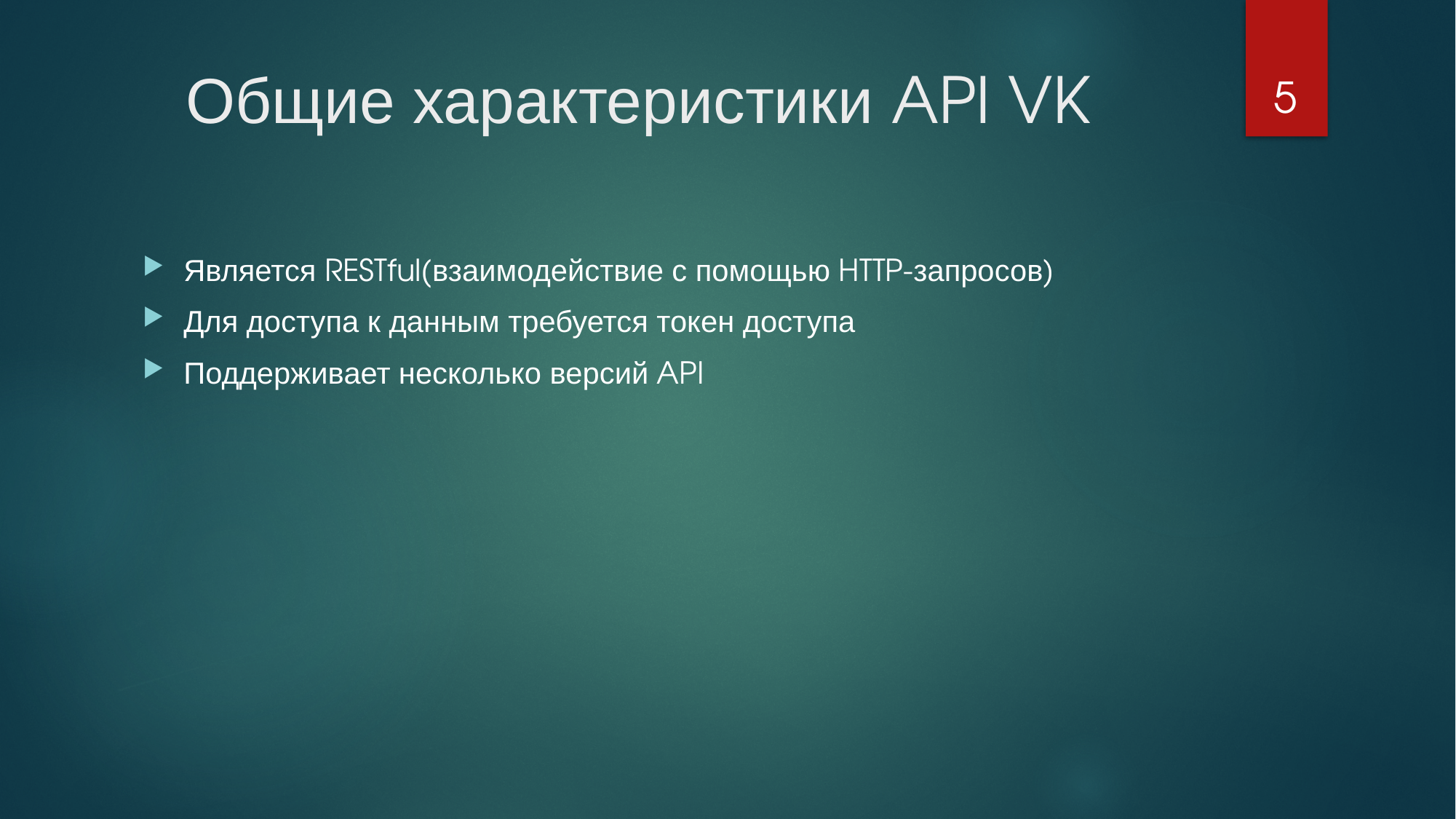

5
# Общие характеристики API VK
Является RESTful(взаимодействие с помощью HTTP-запросов)
Для доступа к данным требуется токен доступа
Поддерживает несколько версий API